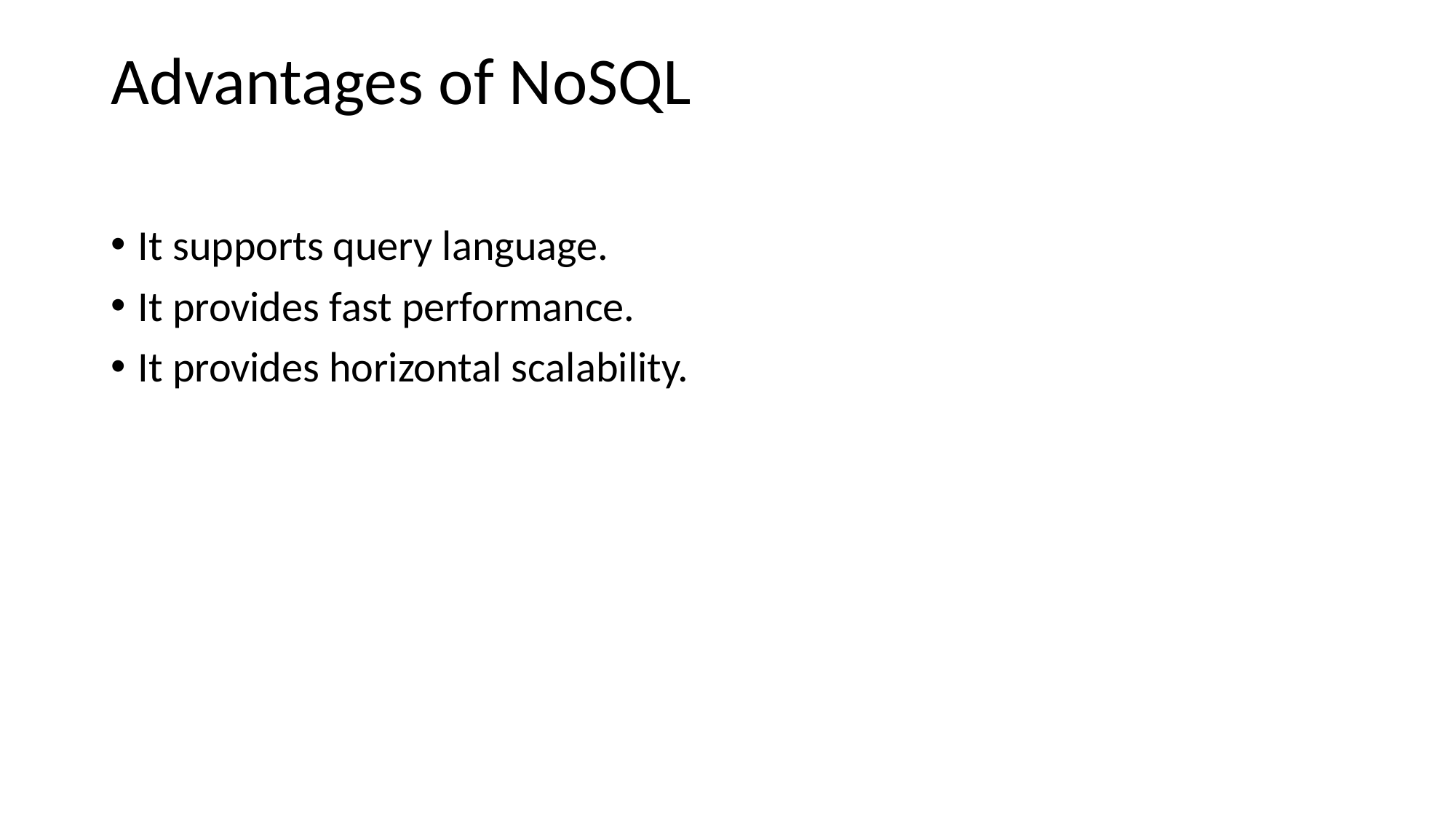

# Advantages of NoSQL
It supports query language.
It provides fast performance.
It provides horizontal scalability.